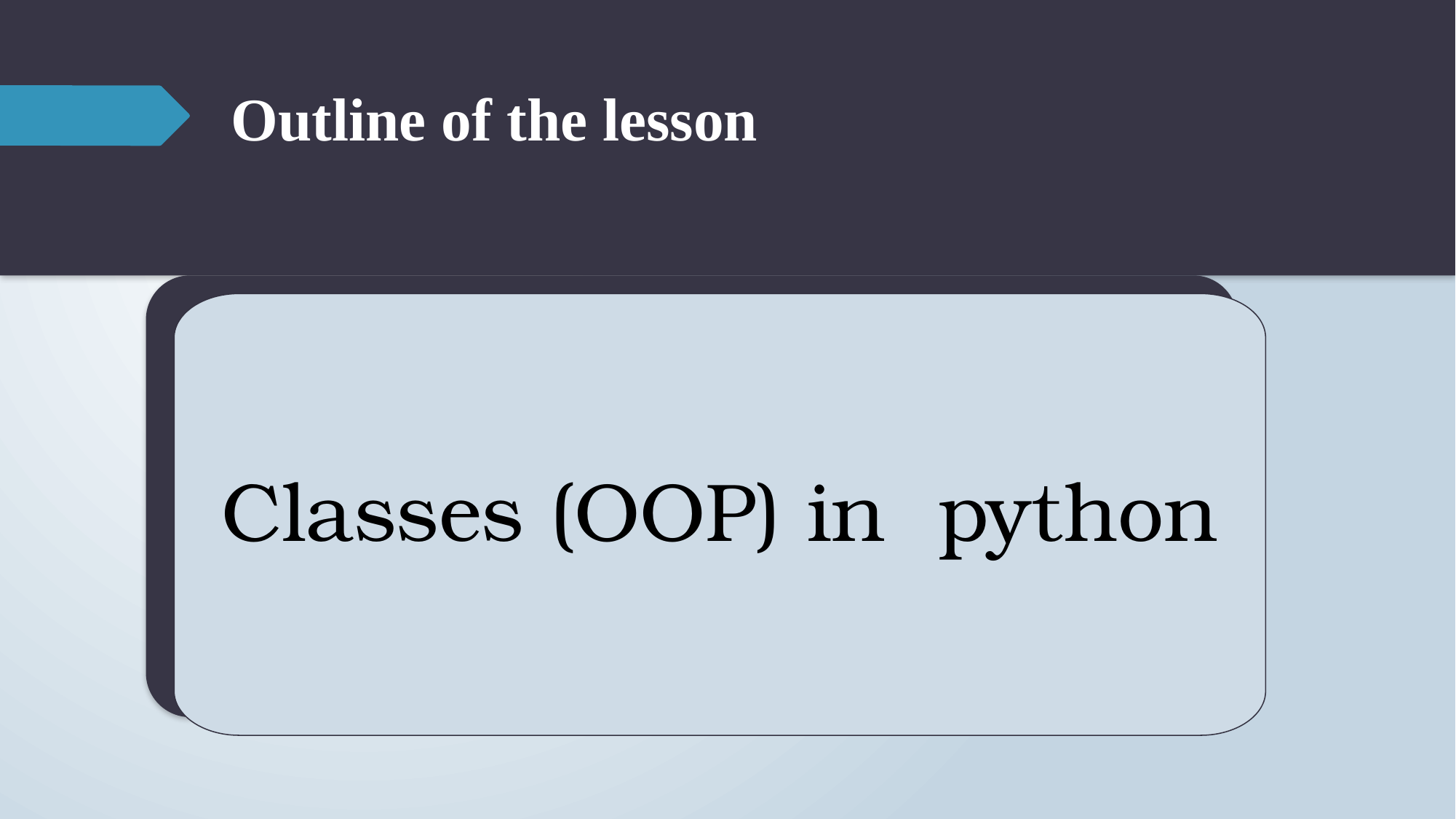

# Outline of the lesson

Classes (OOP) in  python